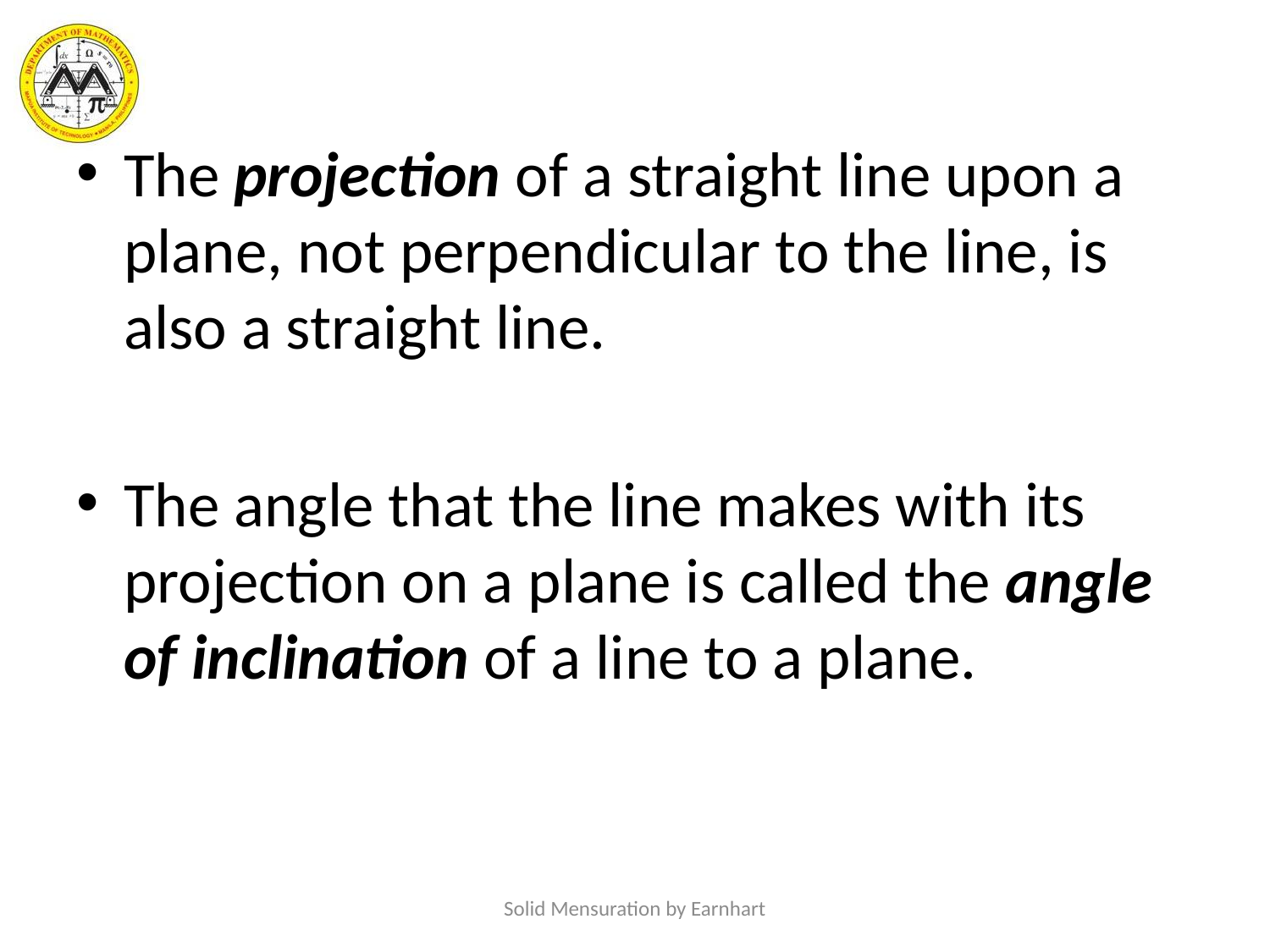

#
The projection of a straight line upon a plane, not perpendicular to the line, is also a straight line.

The angle that the line makes with its projection on a plane is called the angle of inclination of a line to a plane.

Solid Mensuration by Earnhart